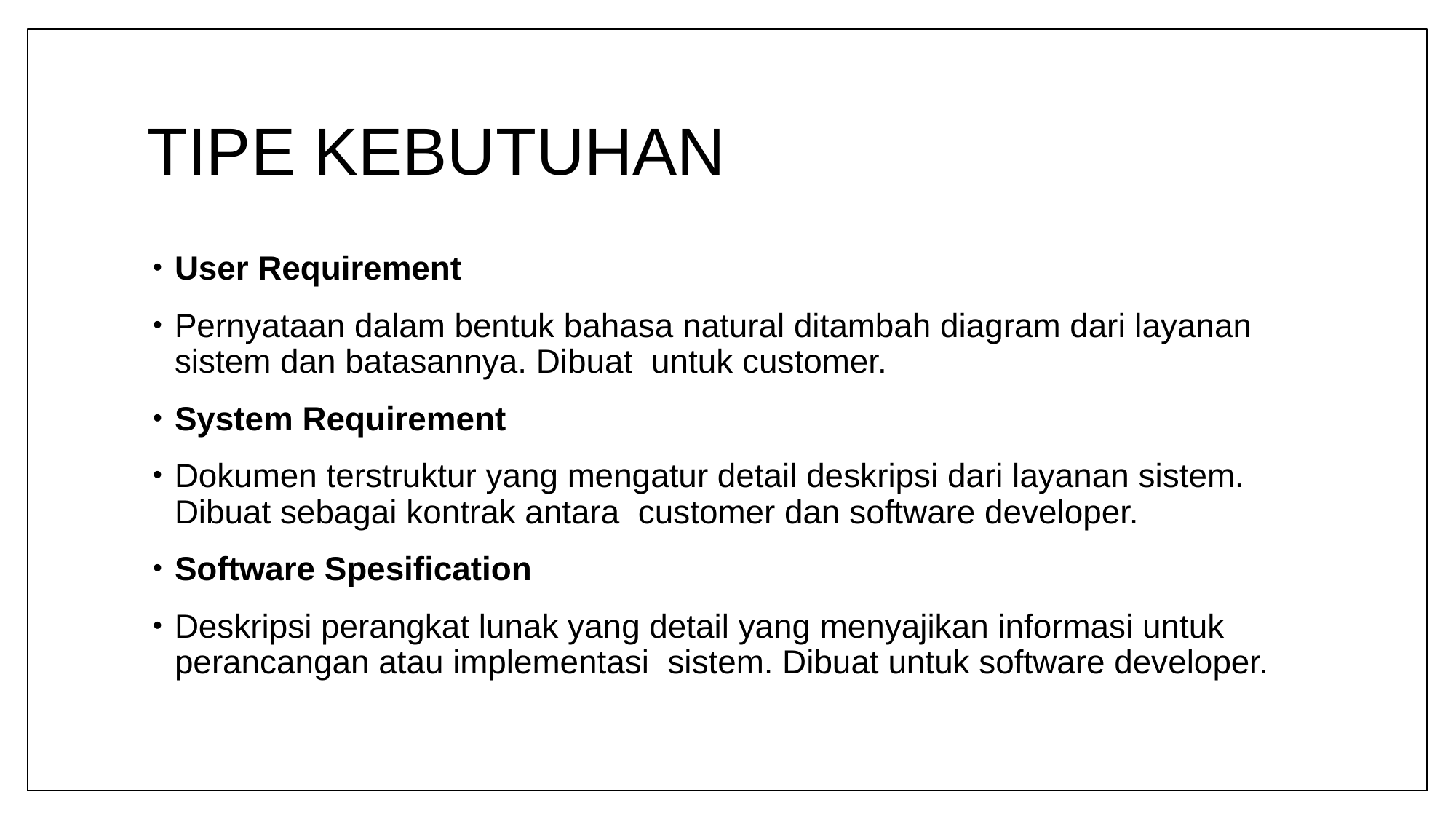

# TIPE KEBUTUHAN
User Requirement
Pernyataan dalam bentuk bahasa natural ditambah diagram dari layanan sistem dan batasannya. Dibuat  untuk customer.
System Requirement
Dokumen terstruktur yang mengatur detail deskripsi dari layanan sistem. Dibuat sebagai kontrak antara  customer dan software developer.
Software Spesification
Deskripsi perangkat lunak yang detail yang menyajikan informasi untuk perancangan atau implementasi  sistem. Dibuat untuk software developer.